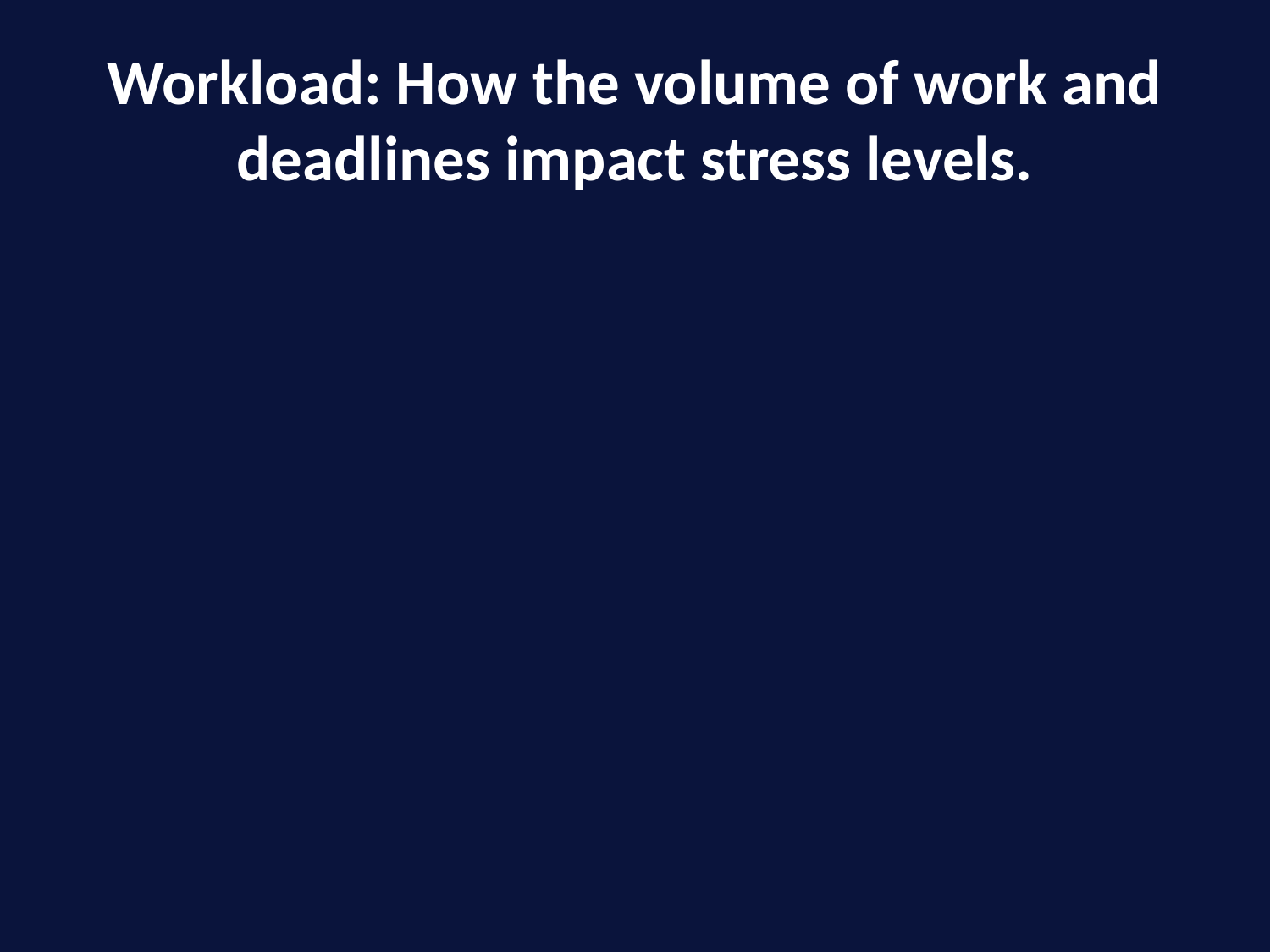

# Workload: How the volume of work and deadlines impact stress levels.